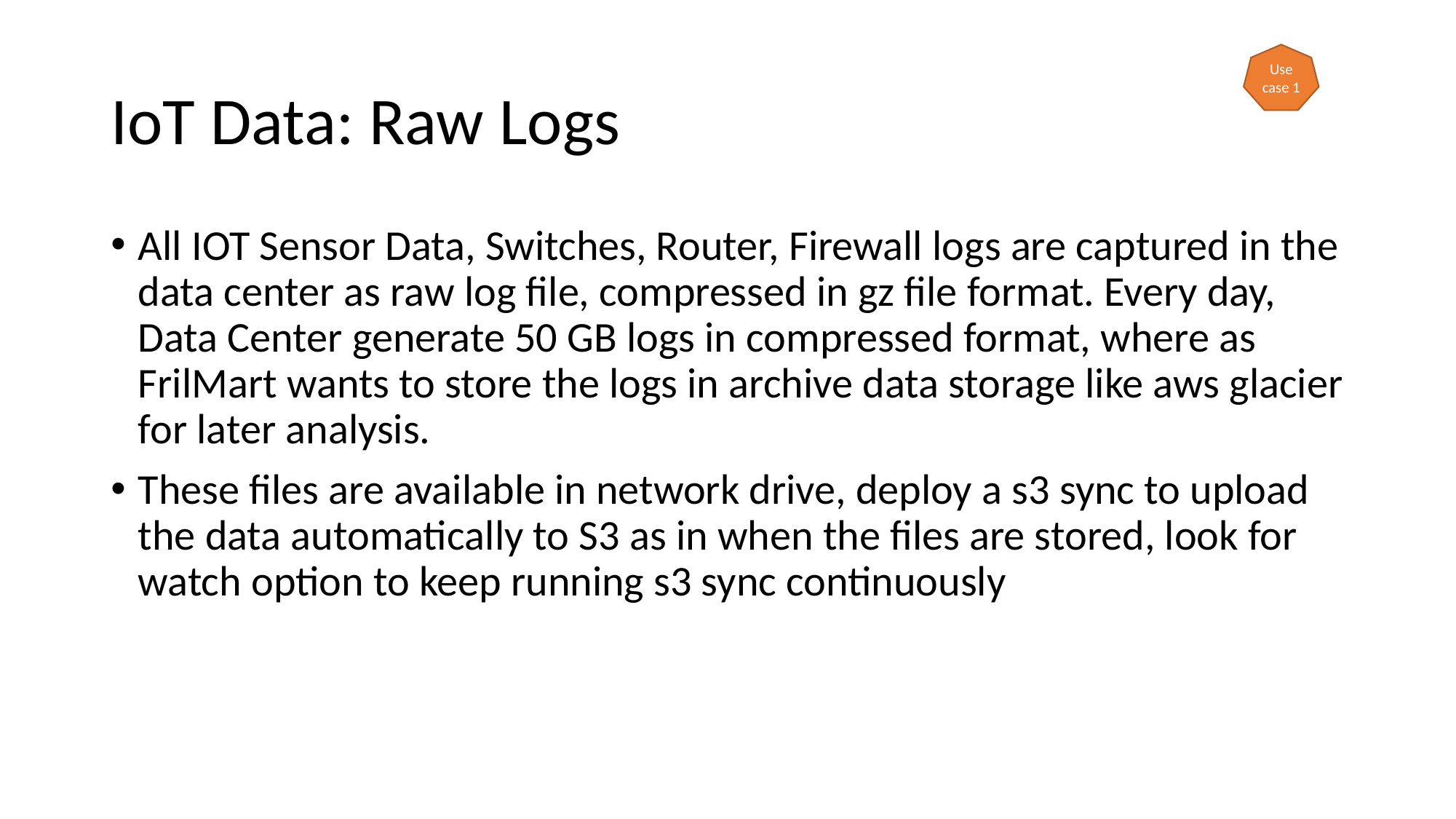

# IoT Data: Raw Logs
Use case 1
All IOT Sensor Data, Switches, Router, Firewall logs are captured in the data center as raw log file, compressed in gz file format. Every day, Data Center generate 50 GB logs in compressed format, where as FrilMart wants to store the logs in archive data storage like aws glacier for later analysis.
These files are available in network drive, deploy a s3 sync to upload the data automatically to S3 as in when the files are stored, look for watch option to keep running s3 sync continuously